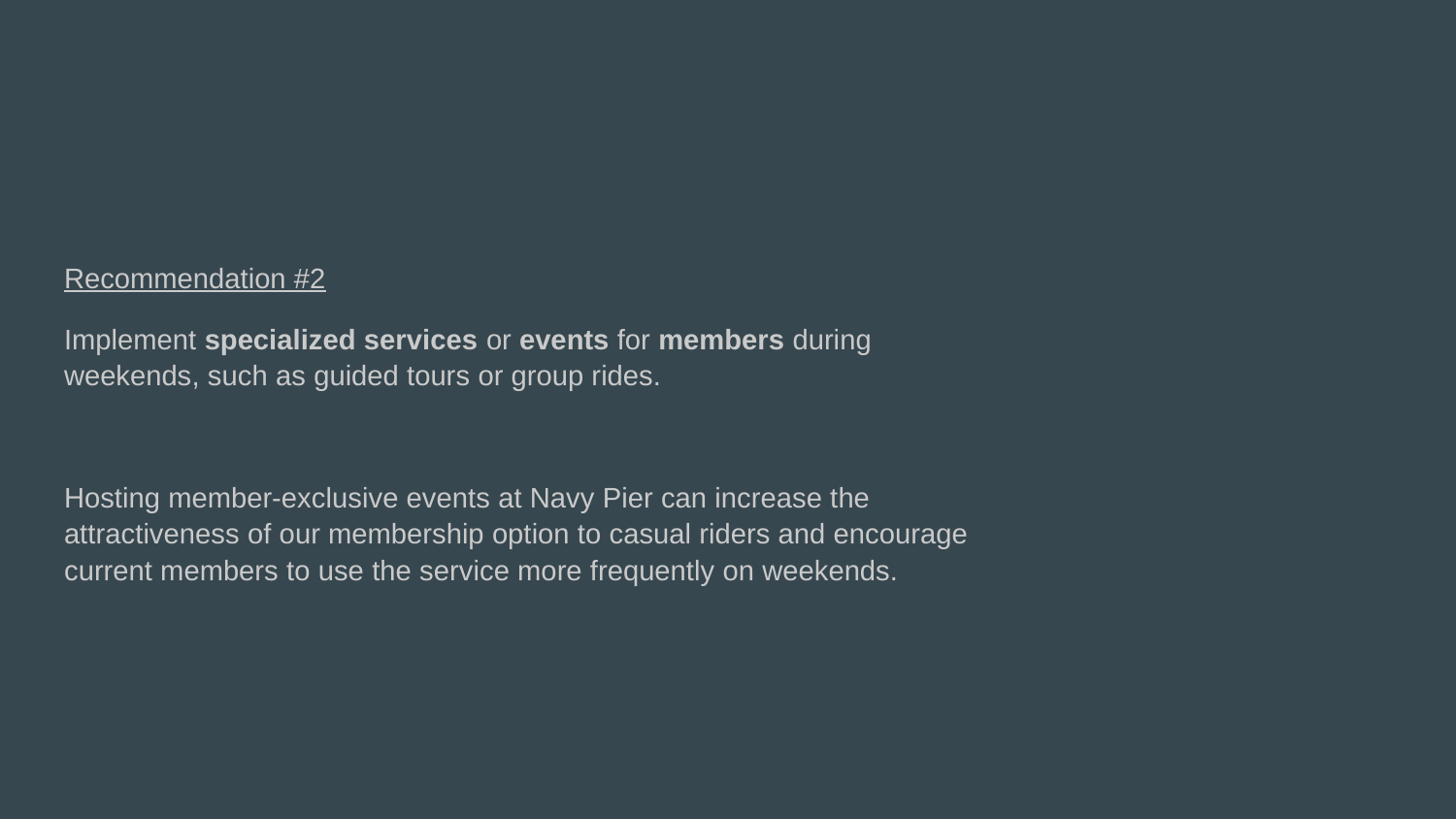

Recommendation #2
Implement specialized services or events for members during weekends, such as guided tours or group rides.

Hosting member-exclusive events at Navy Pier can increase the attractiveness of our membership option to casual riders and encourage current members to use the service more frequently on weekends.